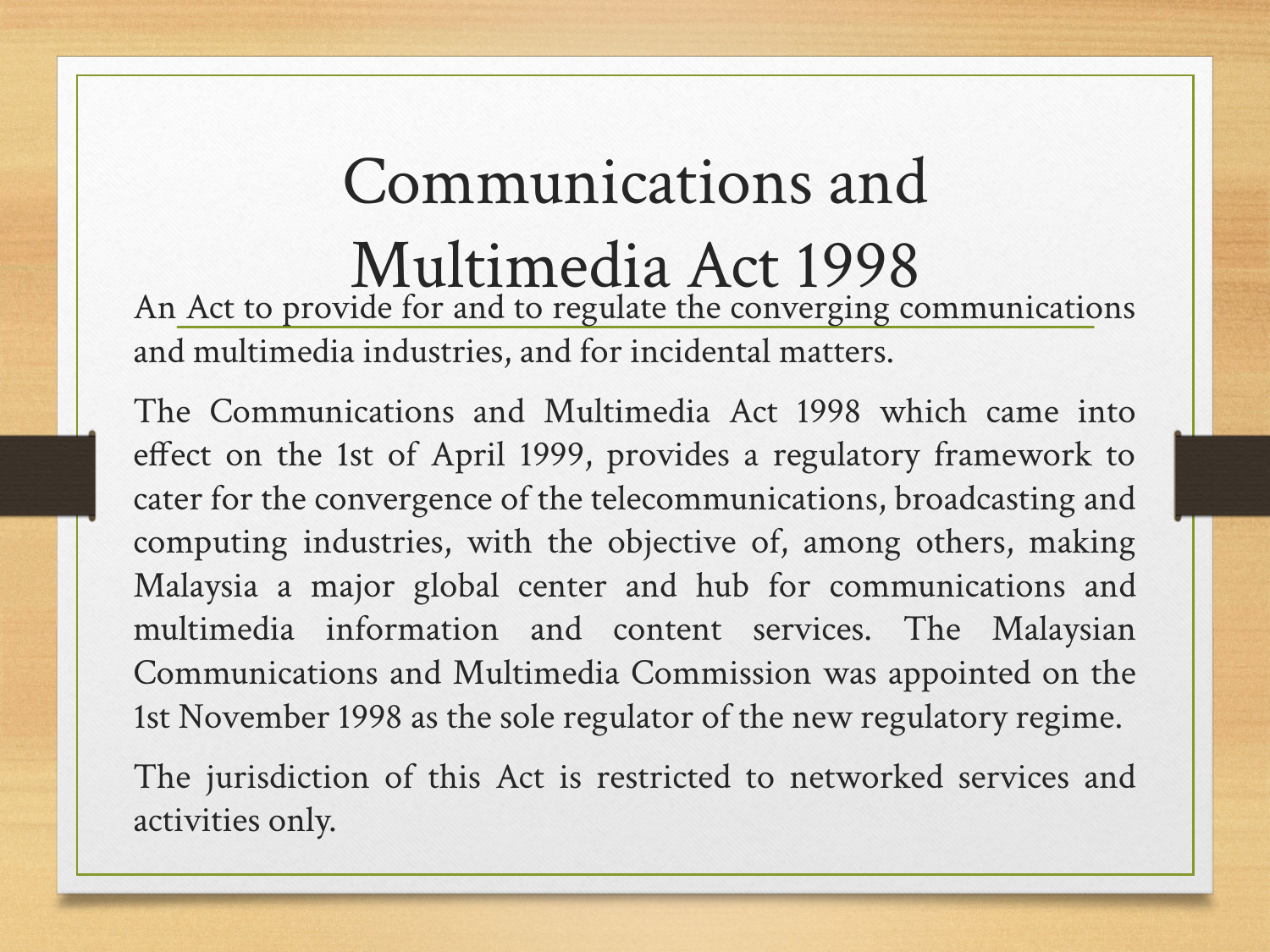

# Communications and Multimedia Act 1998
An Act to provide for and to regulate the converging communications and multimedia industries, and for incidental matters.
The Communications and Multimedia Act 1998 which came into effect on the 1st of April 1999, provides a regulatory framework to cater for the convergence of the telecommunications, broadcasting and computing industries, with the objective of, among others, making Malaysia a major global center and hub for communications and multimedia information and content services. The Malaysian Communications and Multimedia Commission was appointed on the 1st November 1998 as the sole regulator of the new regulatory regime.
The jurisdiction of this Act is restricted to networked services and activities only.